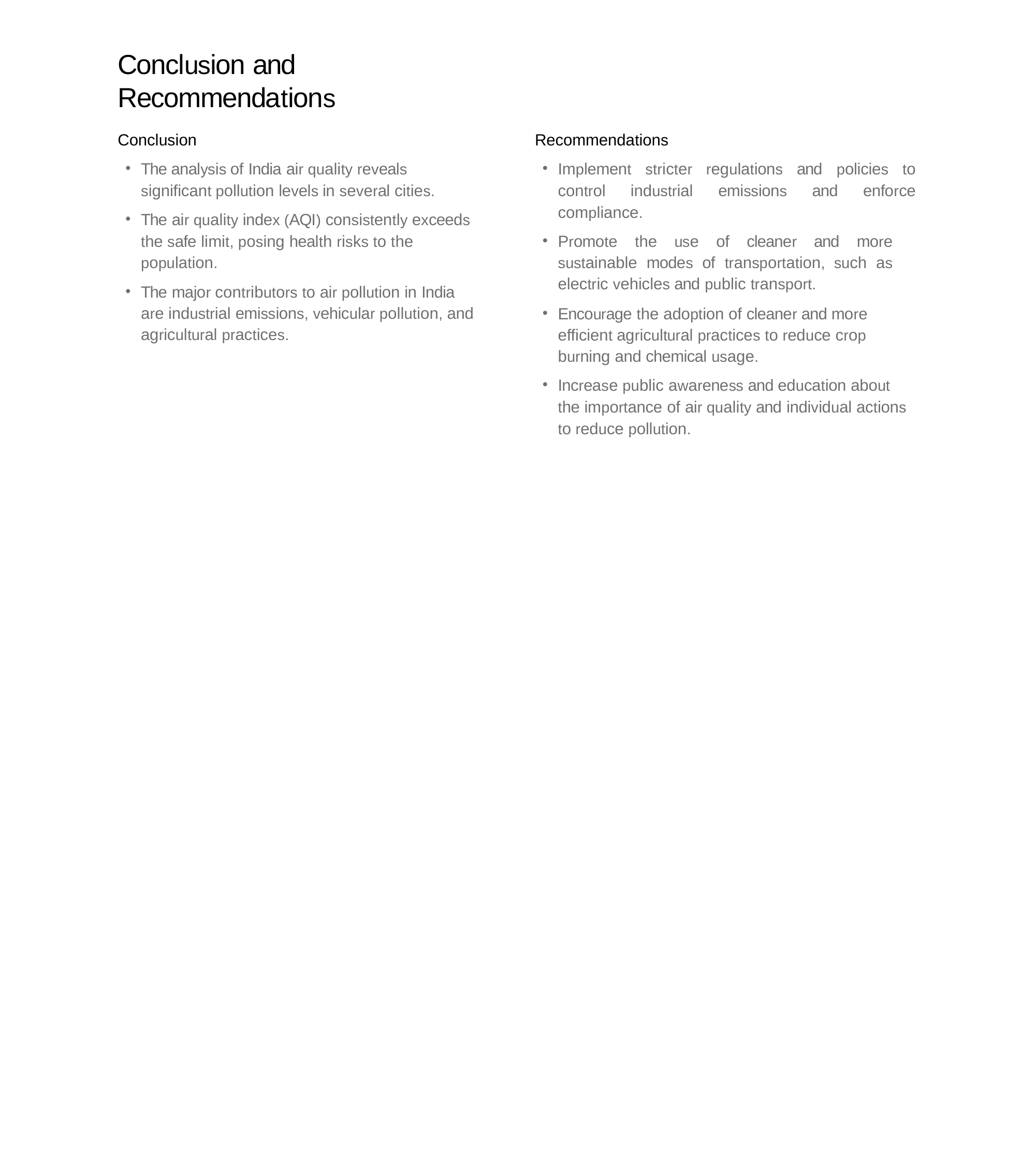

# Conclusion and Recommendations
Conclusion
The analysis of India air quality reveals significant pollution levels in several cities.
The air quality index (AQI) consistently exceeds the safe limit, posing health risks to the population.
The major contributors to air pollution in India are industrial emissions, vehicular pollution, and agricultural practices.
Recommendations
Implement stricter regulations and policies to control industrial emissions and enforce compliance.
Promote the use of cleaner and more sustainable modes of transportation, such as electric vehicles and public transport.
Encourage the adoption of cleaner and more efficient agricultural practices to reduce crop burning and chemical usage.
Increase public awareness and education about the importance of air quality and individual actions to reduce pollution.